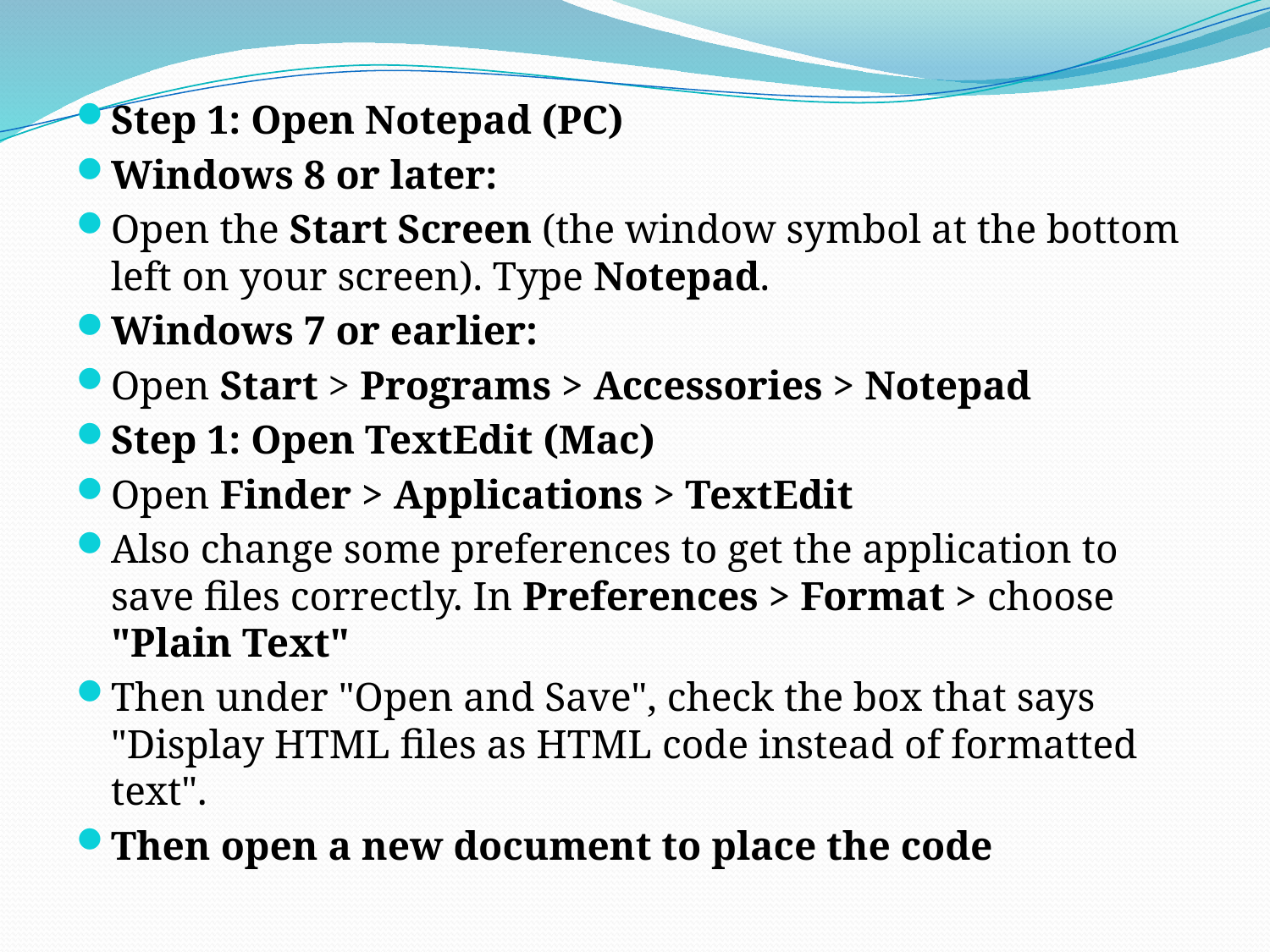

Step 1: Open Notepad (PC)
Windows 8 or later:
Open the Start Screen (the window symbol at the bottom left on your screen). Type Notepad.
Windows 7 or earlier:
Open Start > Programs > Accessories > Notepad
Step 1: Open TextEdit (Mac)
Open Finder > Applications > TextEdit
Also change some preferences to get the application to save files correctly. In Preferences > Format > choose "Plain Text"
Then under "Open and Save", check the box that says "Display HTML files as HTML code instead of formatted text".
Then open a new document to place the code
#